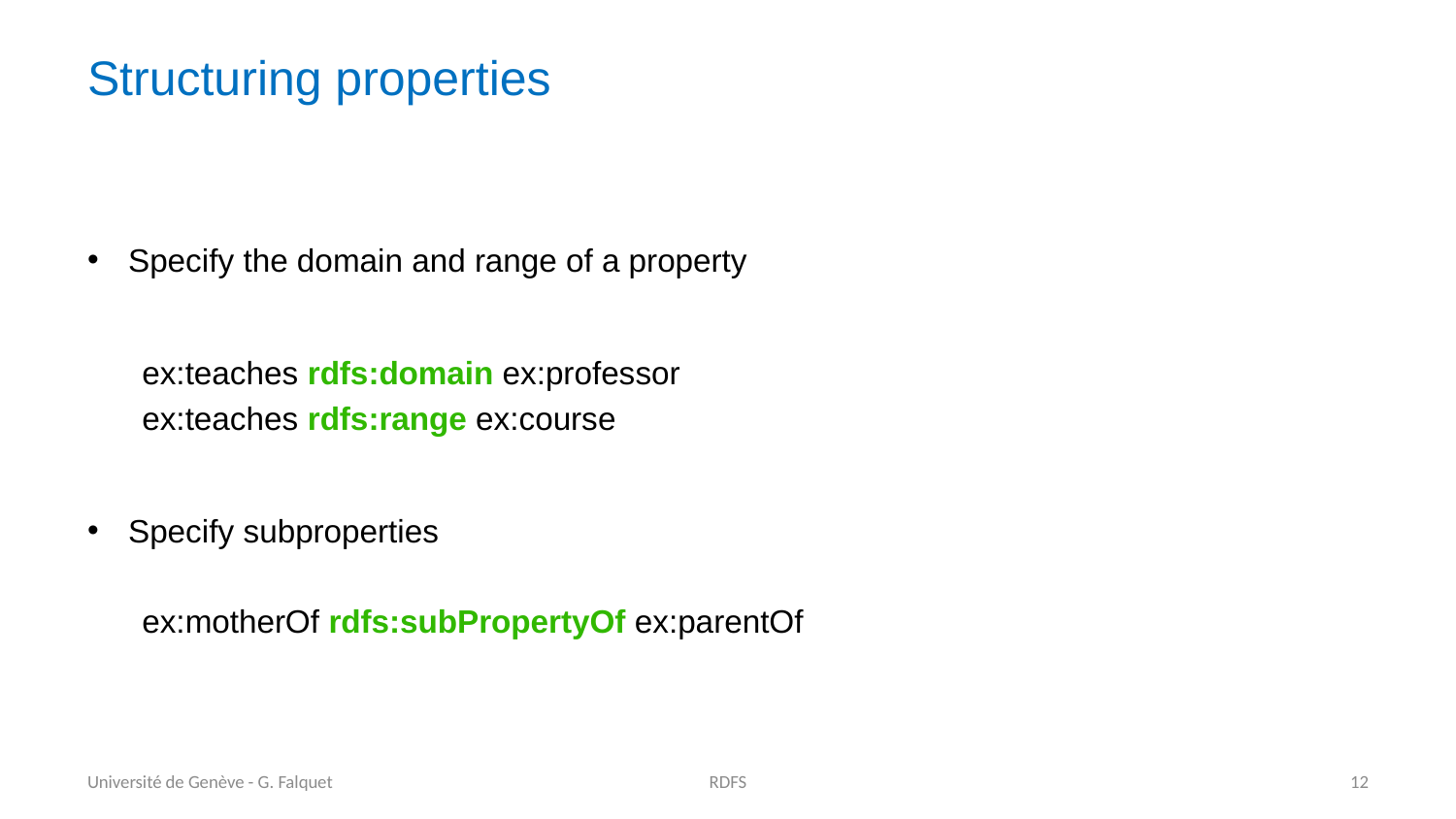

# Structuring properties
Specify the domain and range of a property

ex:teaches rdfs:domain ex:professor
ex:teaches rdfs:range ex:course

Specify subproperties

ex:motherOf rdfs:subPropertyOf ex:parentOf
Université de Genève - G. Falquet
RDFS
12